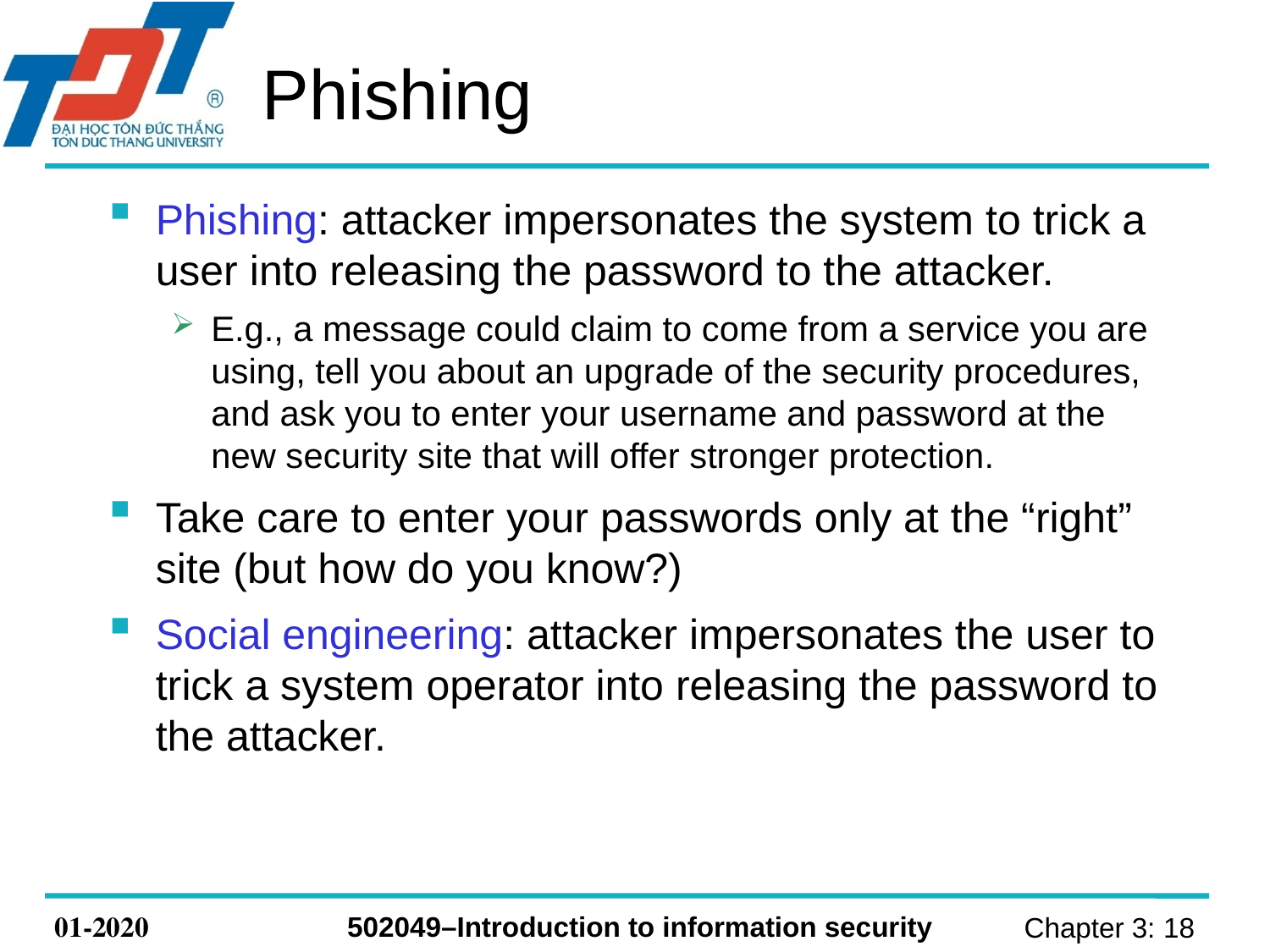

# Phishing
Phishing: attacker impersonates the system to trick a user into releasing the password to the attacker.
E.g., a message could claim to come from a service you are using, tell you about an upgrade of the security procedures, and ask you to enter your username and password at the new security site that will offer stronger protection.
Take care to enter your passwords only at the “right” site (but how do you know?)
Social engineering: attacker impersonates the user to trick a system operator into releasing the password to the attacker.